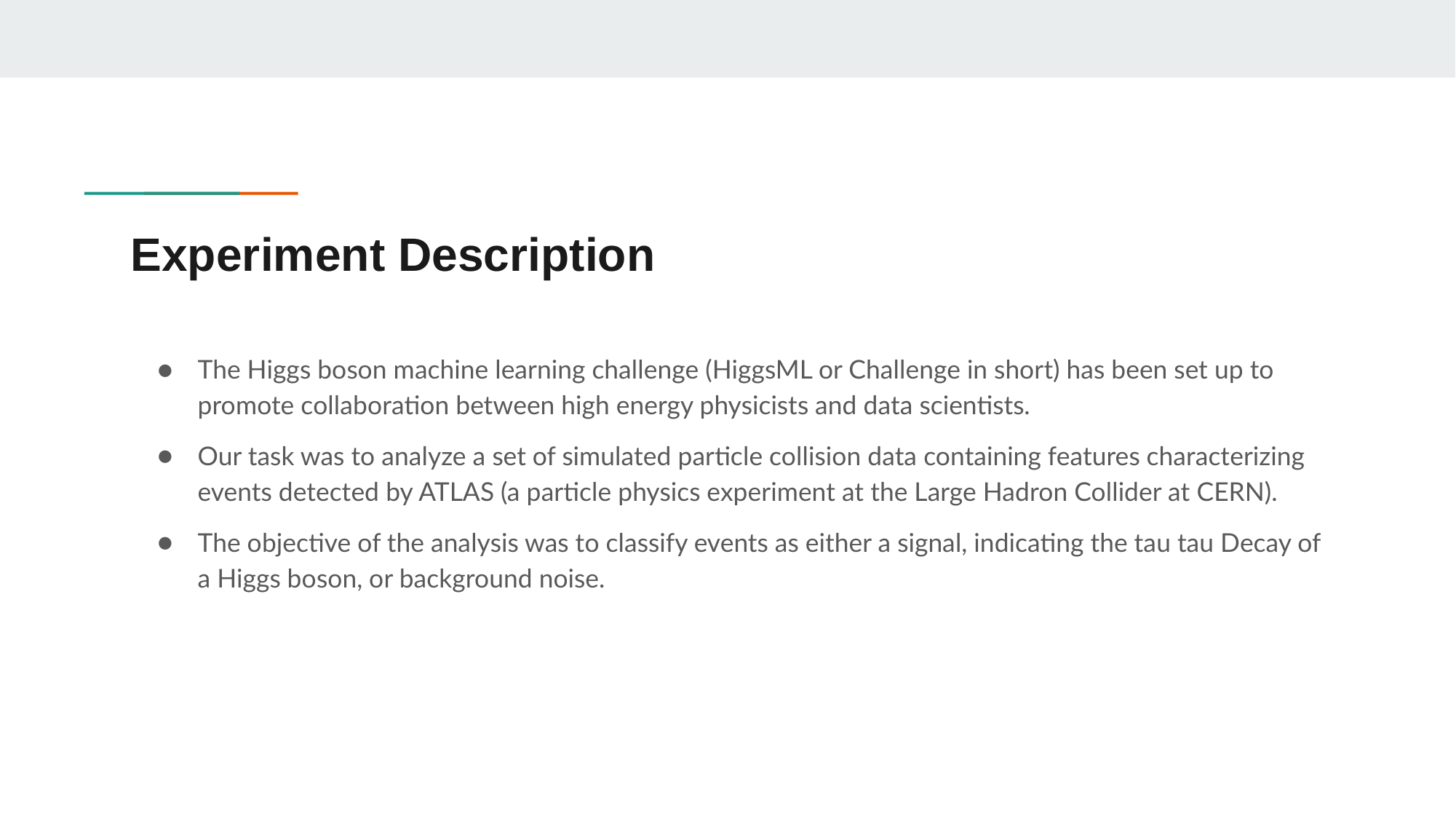

# Experiment Description
The Higgs boson machine learning challenge (HiggsML or Challenge in short) has been set up to promote collaboration between high energy physicists and data scientists.
Our task was to analyze a set of simulated particle collision data containing features characterizing events detected by ATLAS (a particle physics experiment at the Large Hadron Collider at CERN).
The objective of the analysis was to classify events as either a signal, indicating the tau tau Decay of a Higgs boson, or background noise.